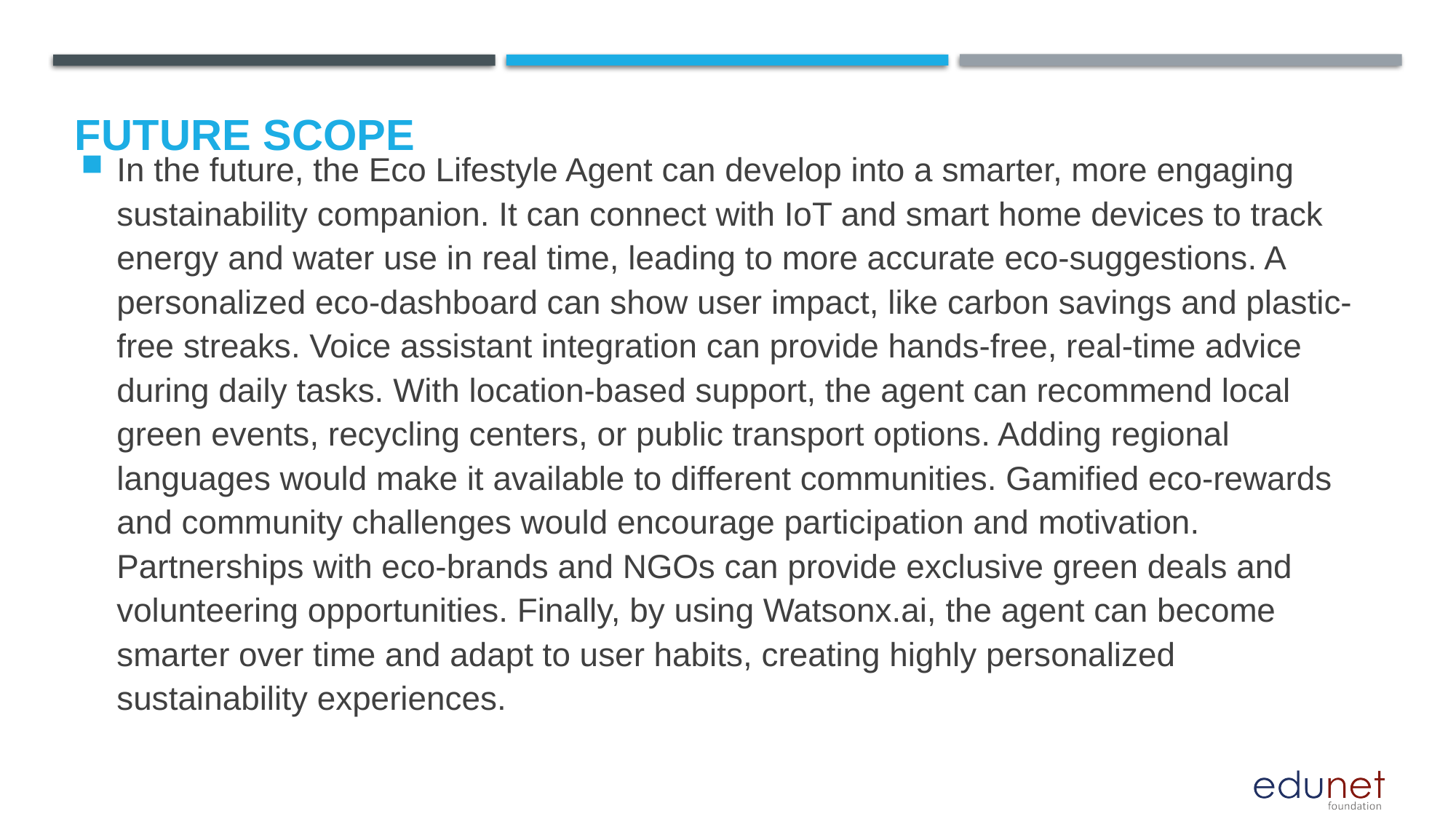

Future scope

In the future, the Eco Lifestyle Agent can develop into a smarter, more engaging sustainability companion. It can connect with IoT and smart home devices to track energy and water use in real time, leading to more accurate eco-suggestions. A personalized eco-dashboard can show user impact, like carbon savings and plastic-free streaks. Voice assistant integration can provide hands-free, real-time advice during daily tasks. With location-based support, the agent can recommend local green events, recycling centers, or public transport options. Adding regional languages would make it available to different communities. Gamified eco-rewards and community challenges would encourage participation and motivation. Partnerships with eco-brands and NGOs can provide exclusive green deals and volunteering opportunities. Finally, by using Watsonx.ai, the agent can become smarter over time and adapt to user habits, creating highly personalized sustainability experiences.